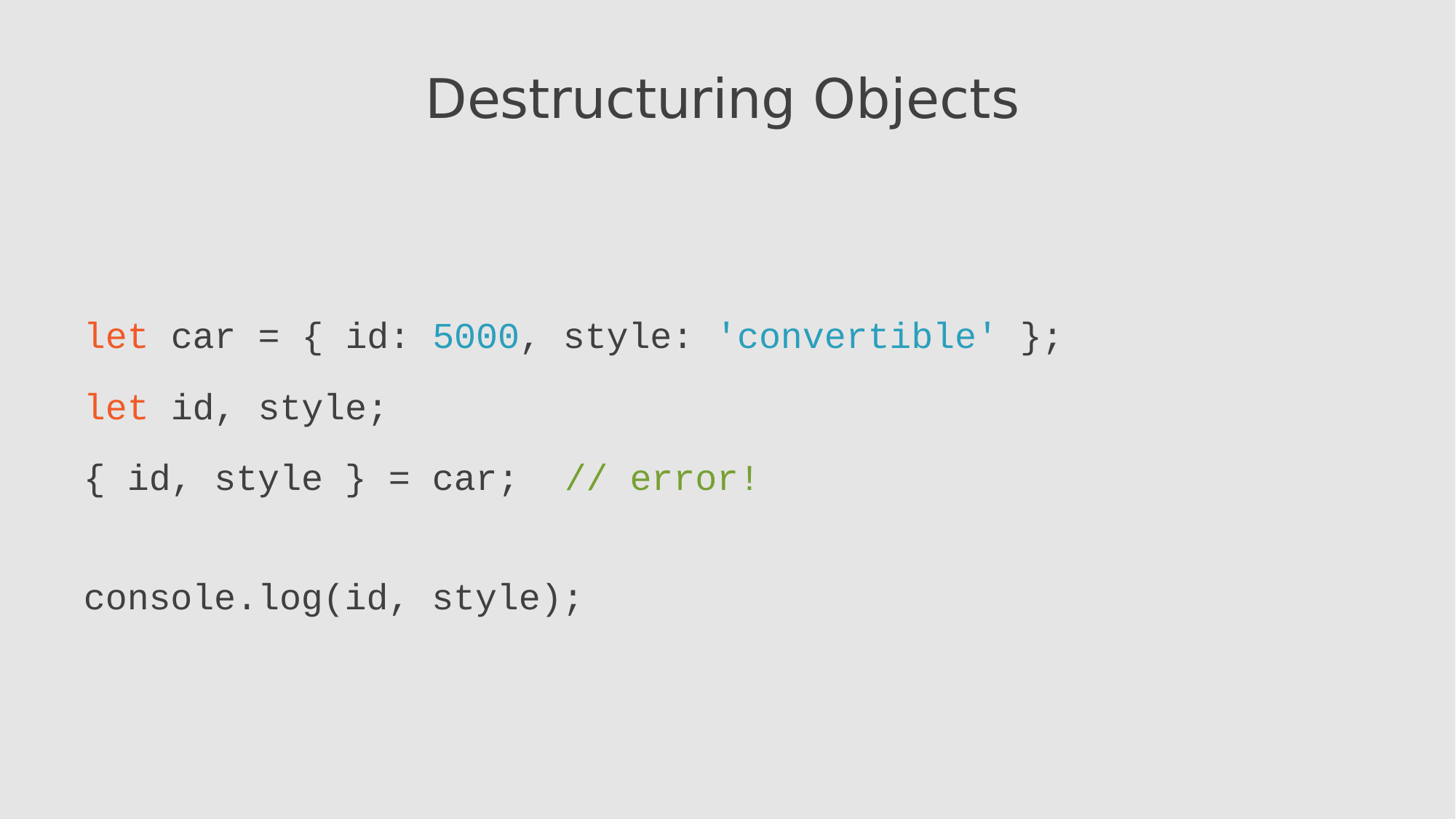

# Destructuring Objects
let car = { id: 5000, style: 'convertible' };
let id, style;
{ id, style } = car;	// error!

console.log(id, style);
22